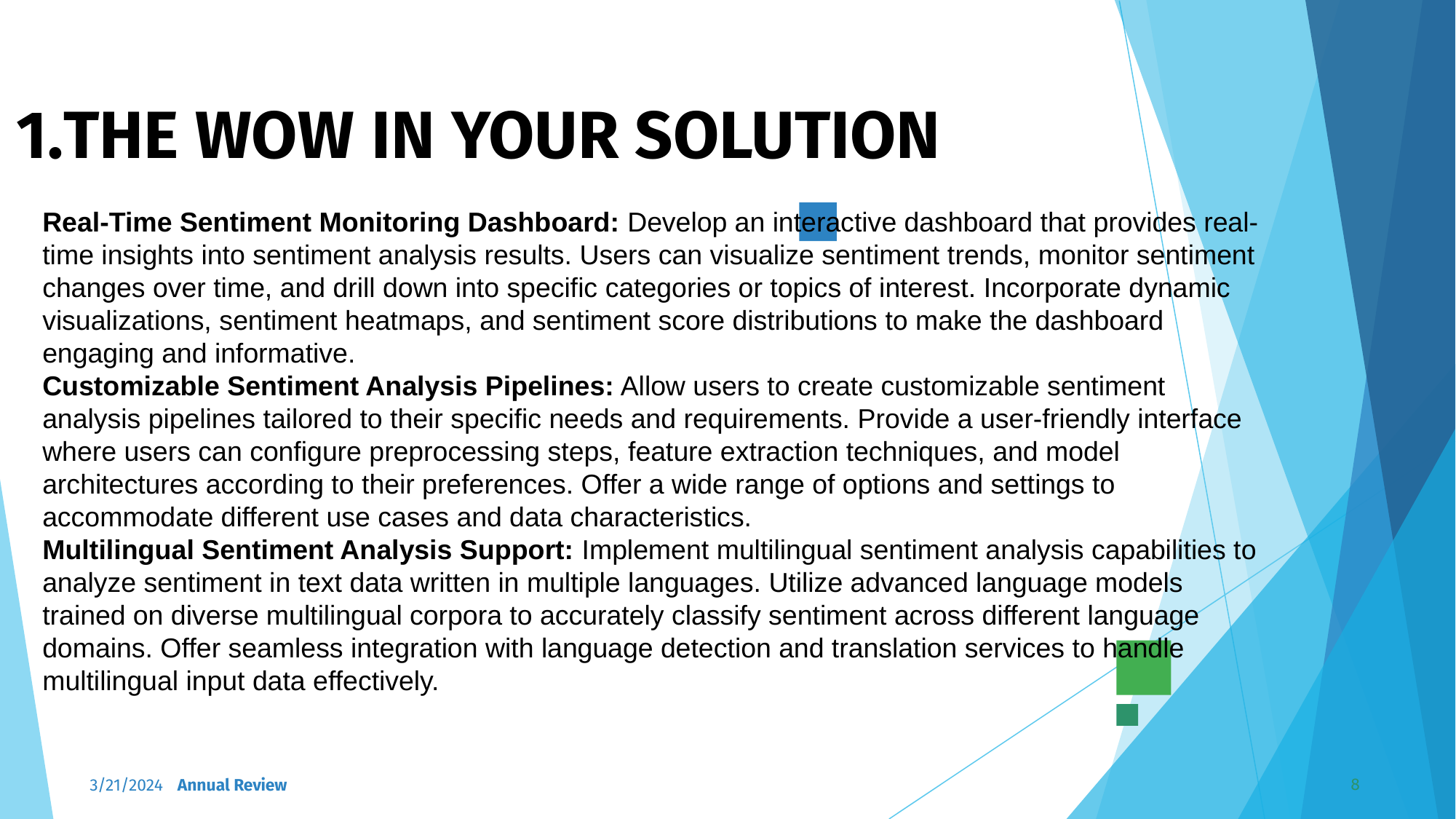

# THE WOW IN YOUR SOLUTION Real-Time Sentiment Monitoring Dashboard: Develop an interactive dashboard that provides real-time insights into sentiment analysis results. Users can visualize sentiment trends, monitor sentiment changes over time, and drill down into specific categories or topics of interest. Incorporate dynamic visualizations, sentiment heatmaps, and sentiment score distributions to make the dashboard engaging and informative. Customizable Sentiment Analysis Pipelines: Allow users to create customizable sentiment analysis pipelines tailored to their specific needs and requirements. Provide a user-friendly interface where users can configure preprocessing steps, feature extraction techniques, and model architectures according to their preferences. Offer a wide range of options and settings to accommodate different use cases and data characteristics. Multilingual Sentiment Analysis Support: Implement multilingual sentiment analysis capabilities to analyze sentiment in text data written in multiple languages. Utilize advanced language models trained on diverse multilingual corpora to accurately classify sentiment across different language domains. Offer seamless integration with language detection and translation services to handle multilingual input data effectively.

8
3/21/2024  Annual Review